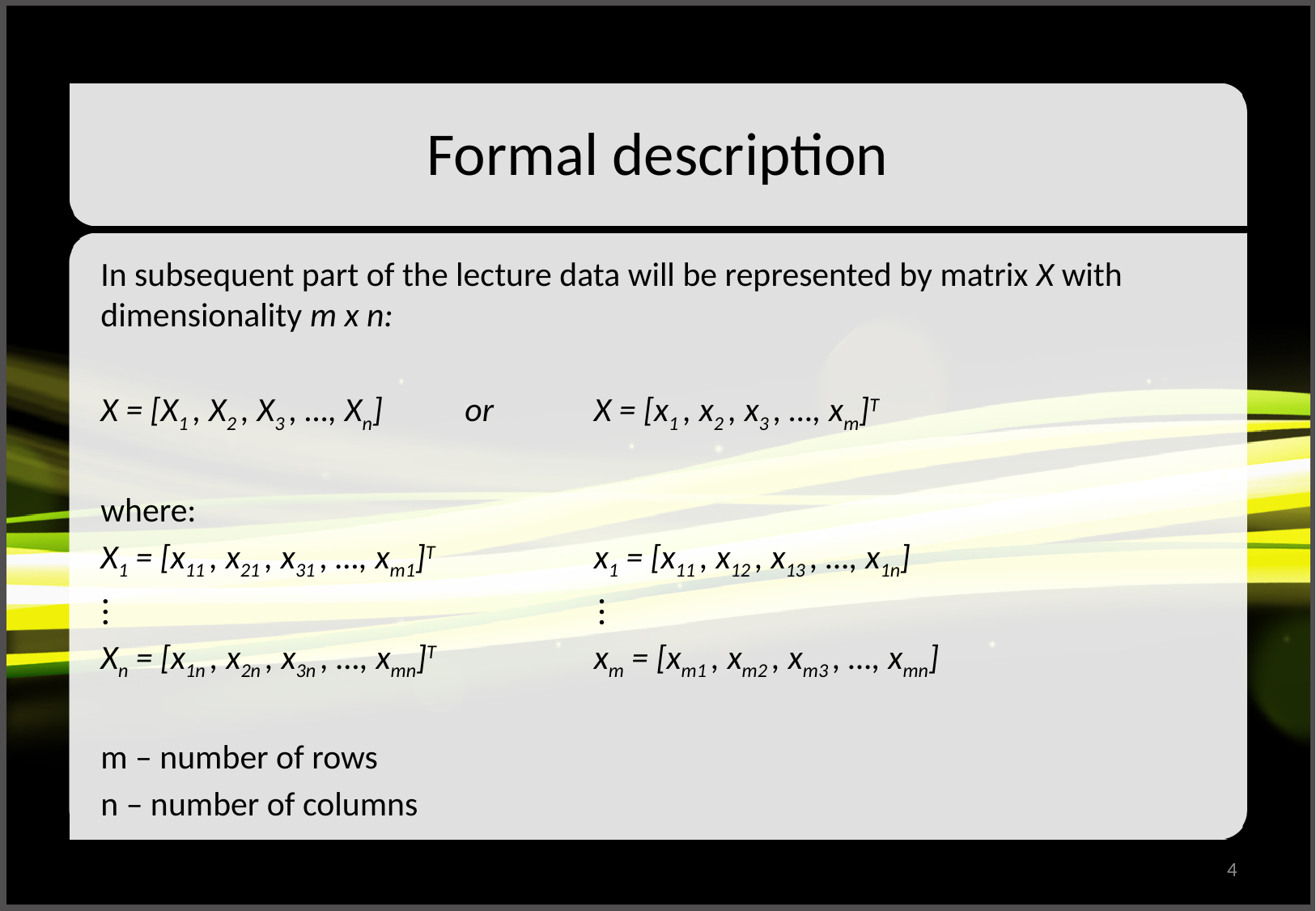

# Formal description
In subsequent part of the lecture data will be represented by matrix X with dimensionality m x n:

X = [X1 , X2 , X3 , …, Xn]	or	 X = [x1 , x2 , x3 , …, xm]T

where:
X1 = [x11 , x21 , x31 , …, xm1]T		 x1 = [x11 , x12 , x13 , …, x1n]
⋮				 ⋮
Xn = [x1n , x2n , x3n , …, xmn]T		 xm = [xm1 , xm2 , xm3 , …, xmn]

m – number of rows
n – number of columns

4